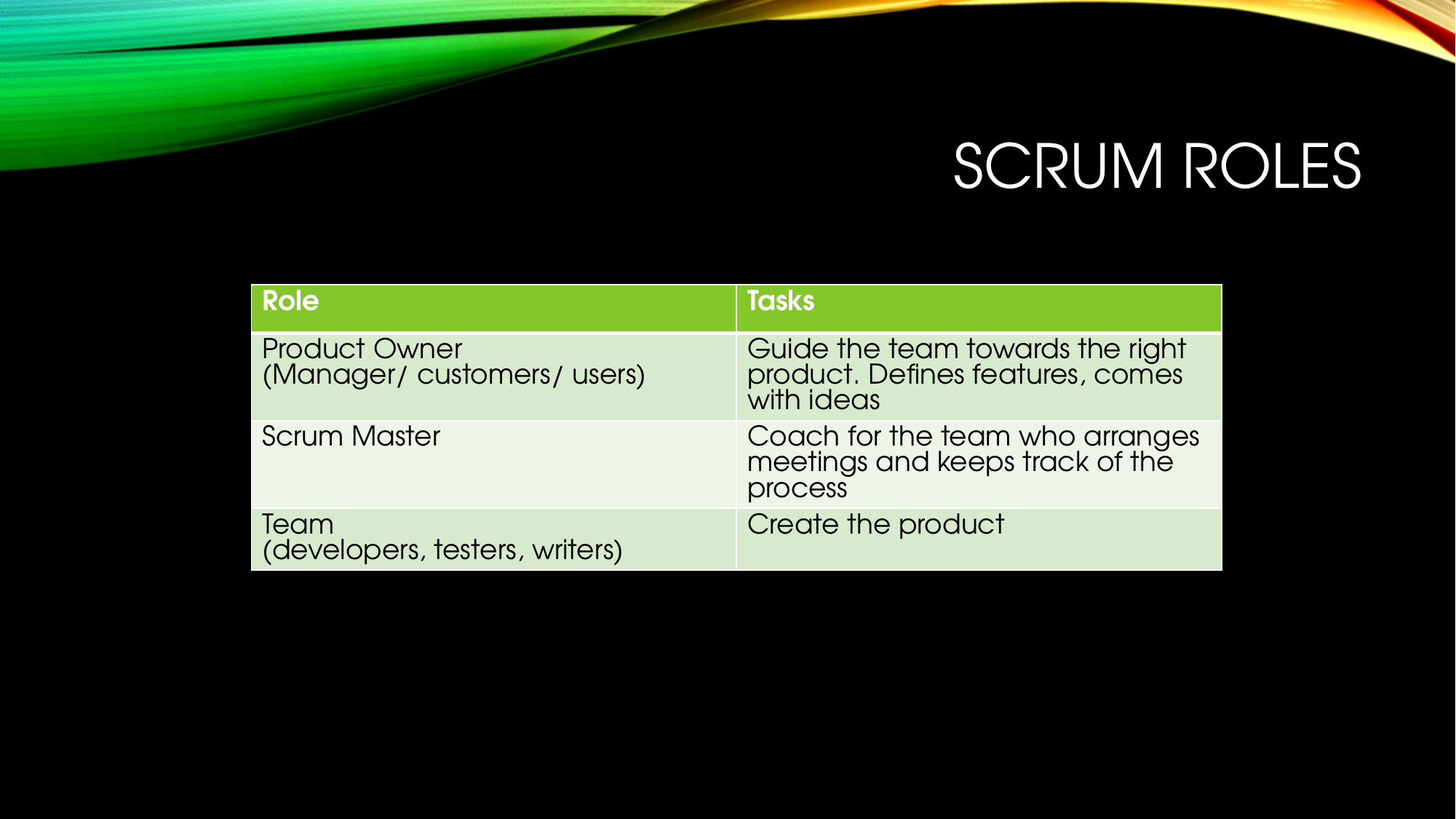

# Scrum roles
| Role | Tasks |
| --- | --- |
| Product Owner (Manager/ customers/ users) | Guide the team towards the right product. Defines features, comes with ideas |
| Scrum Master | Coach for the team who arranges meetings and keeps track of the process |
| Team (developers, testers, writers) | Create the product |